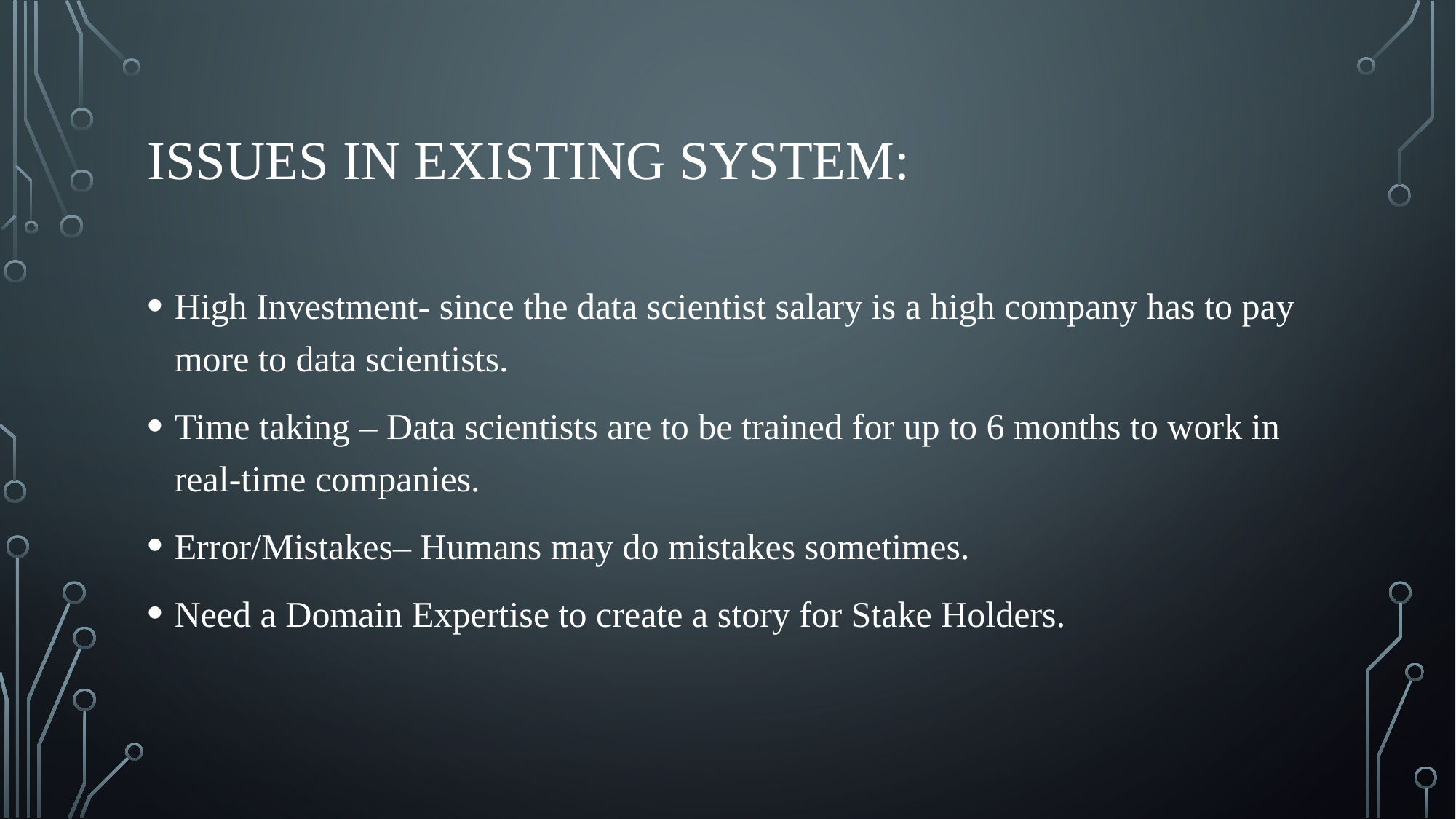

# Issues In existing System:
High Investment- since the data scientist salary is a high company has to pay more to data scientists.
Time taking – Data scientists are to be trained for up to 6 months to work in real-time companies.
Error/Mistakes– Humans may do mistakes sometimes.
Need a Domain Expertise to create a story for Stake Holders.